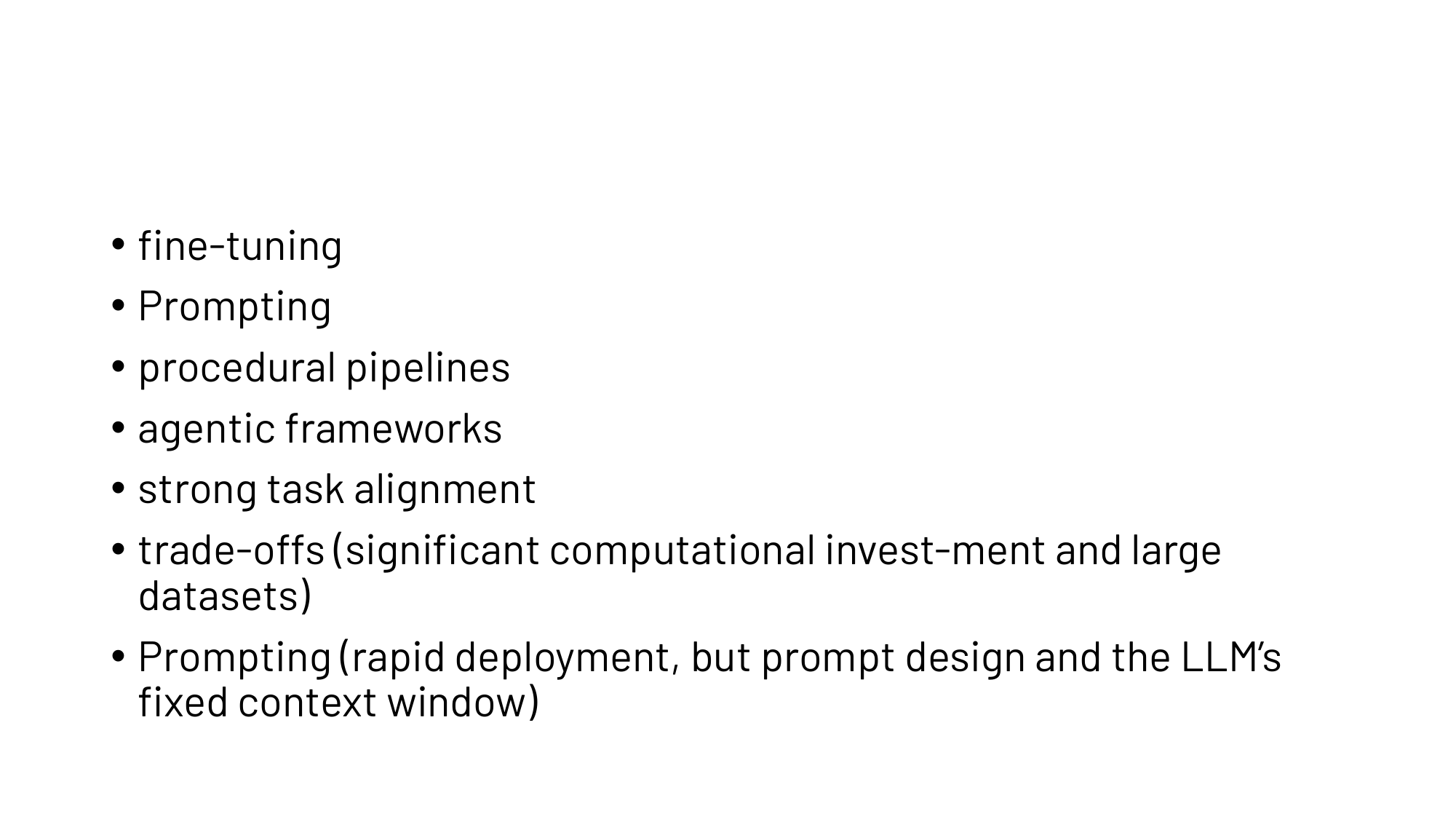

#
fine-tuning
Prompting
procedural pipelines
agentic frameworks
strong task alignment
trade-offs (significant computational invest-ment and large datasets)
Prompting (rapid deployment, but prompt design and the LLM’s fixed context window)